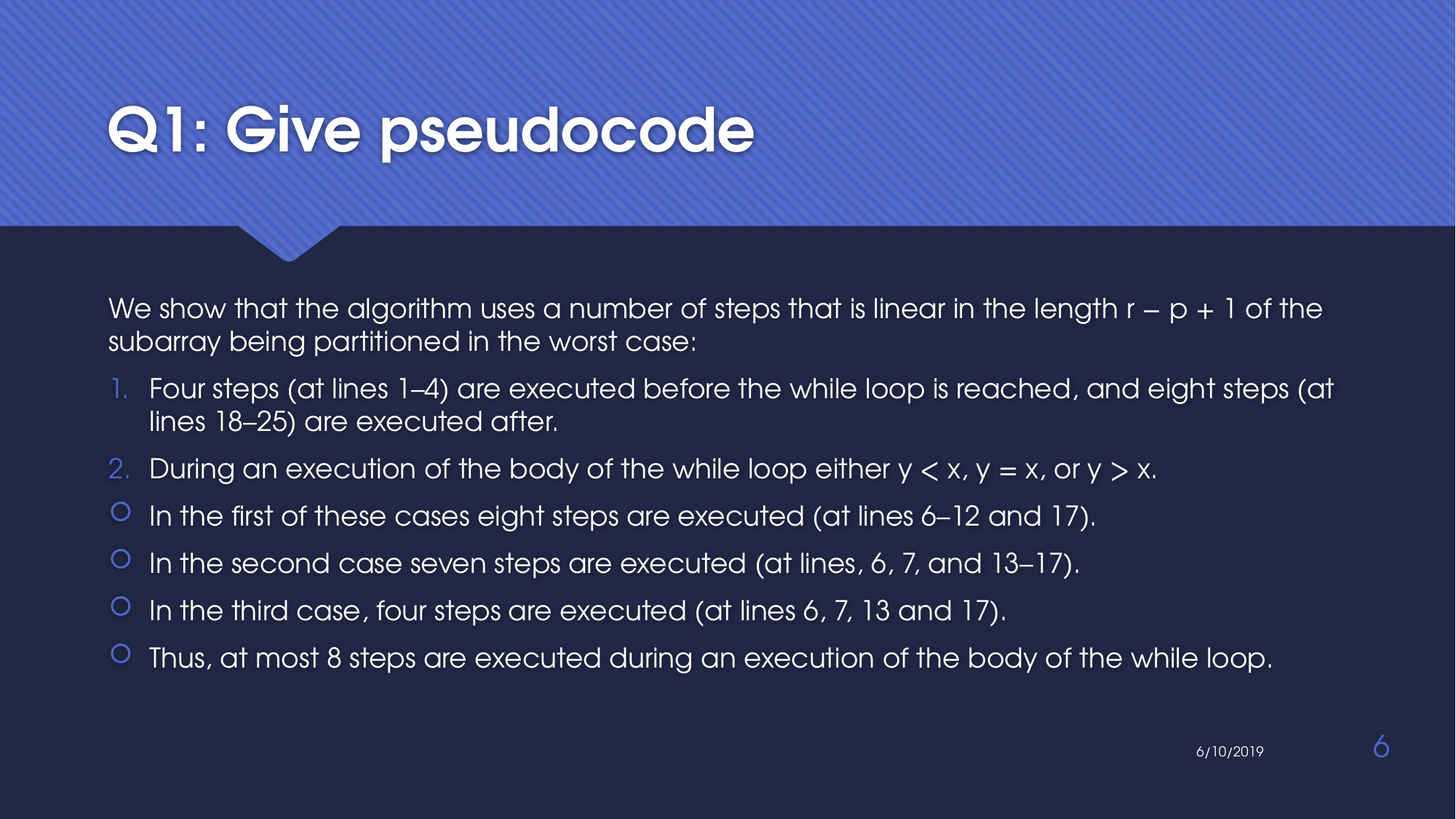

# Q1: Give pseudocode
We show that the algorithm uses a number of steps that is linear in the length r − p + 1 of the subarray being partitioned in the worst case:
Four steps (at lines 1–4) are executed before the while loop is reached, and eight steps (at lines 18–25) are executed after.
During an execution of the body of the while loop either y < x, y = x, or y > x.
In the first of these cases eight steps are executed (at lines 6–12 and 17).
In the second case seven steps are executed (at lines, 6, 7, and 13–17).
In the third case, four steps are executed (at lines 6, 7, 13 and 17).
Thus, at most 8 steps are executed during an execution of the body of the while loop.
6
6/10/2019